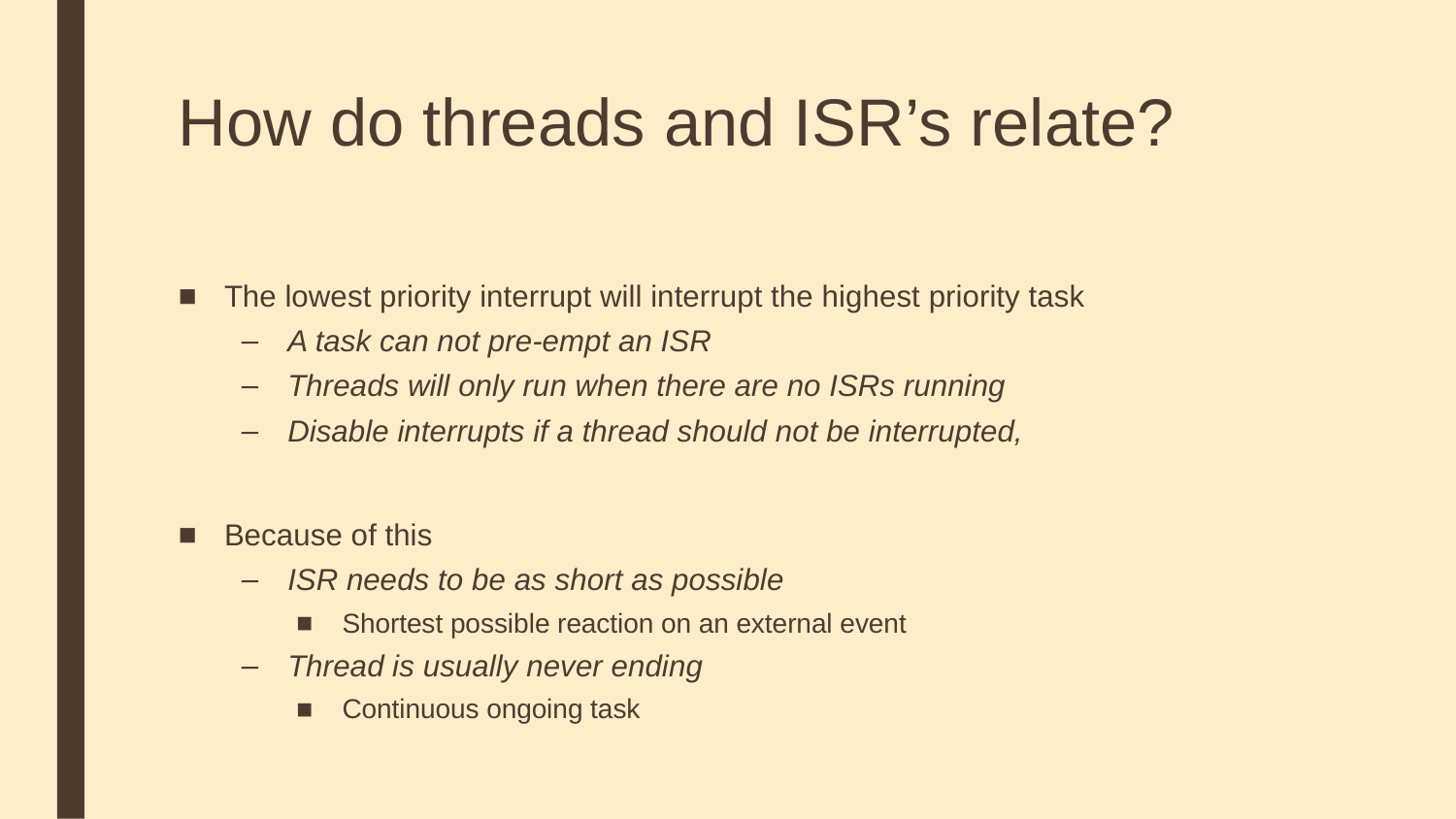

# How do threads and ISR’s relate?
The lowest priority interrupt will interrupt the highest priority task
A task can not pre-empt an ISR
Threads will only run when there are no ISRs running
Disable interrupts if a thread should not be interrupted,

Because of this
ISR needs to be as short as possible
Shortest possible reaction on an external event
Thread is usually never ending
Continuous ongoing task